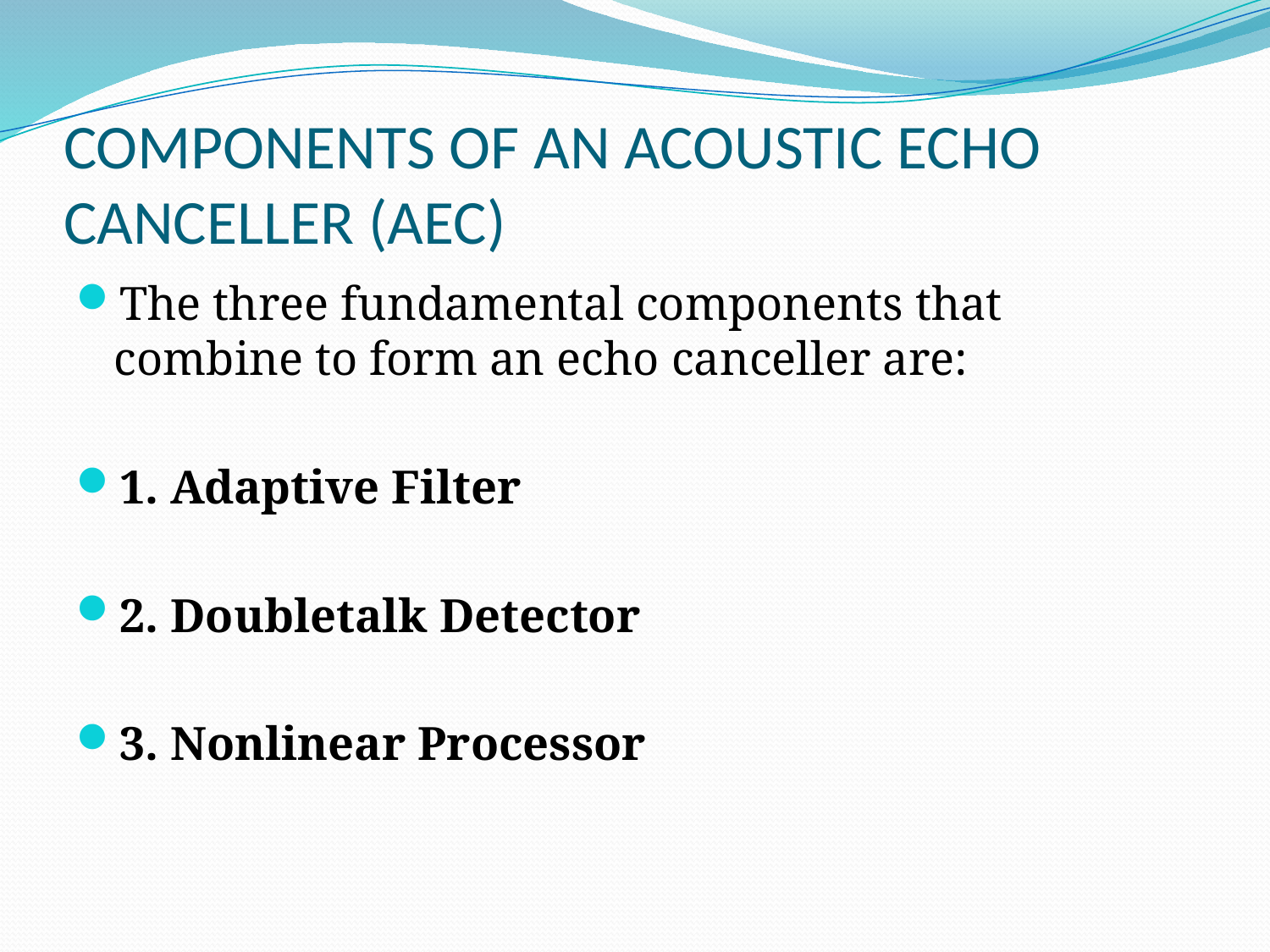

# COMPONENTS OF AN ACOUSTIC ECHO CANCELLER (AEC)
The three fundamental components that combine to form an echo canceller are:

1. Adaptive Filter

2. Doubletalk Detector

3. Nonlinear Processor